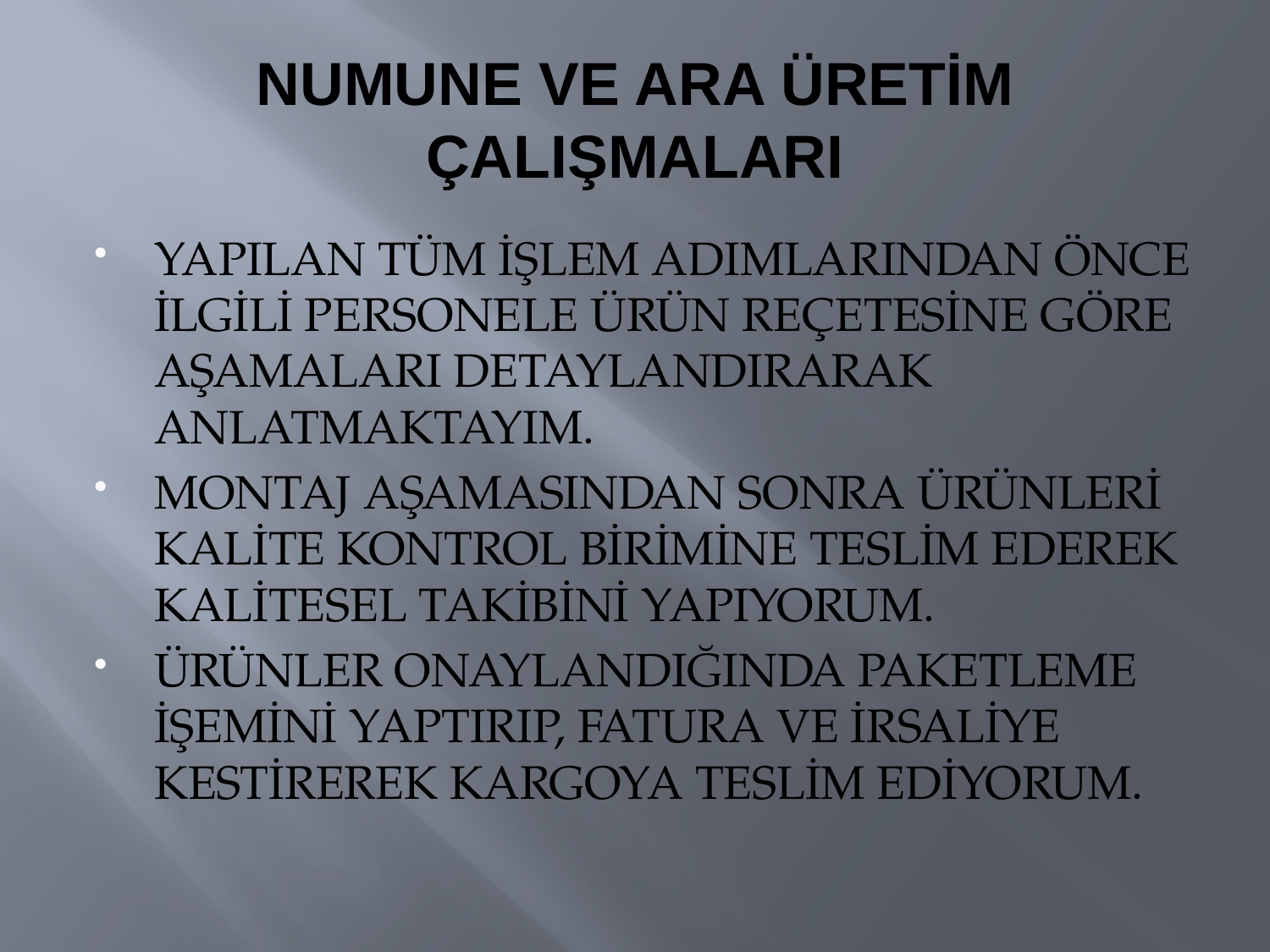

# NUMUNE VE ARA ÜRETİM ÇALIŞMALARI
YAPILAN TÜM İŞLEM ADIMLARINDAN ÖNCE İLGİLİ PERSONELE ÜRÜN REÇETESİNE GÖRE AŞAMALARI DETAYLANDIRARAK ANLATMAKTAYIM.
MONTAJ AŞAMASINDAN SONRA ÜRÜNLERİ KALİTE KONTROL BİRİMİNE TESLİM EDEREK KALİTESEL TAKİBİNİ YAPIYORUM.
ÜRÜNLER ONAYLANDIĞINDA PAKETLEME İŞEMİNİ YAPTIRIP, FATURA VE İRSALİYE KESTİREREK KARGOYA TESLİM EDİYORUM.